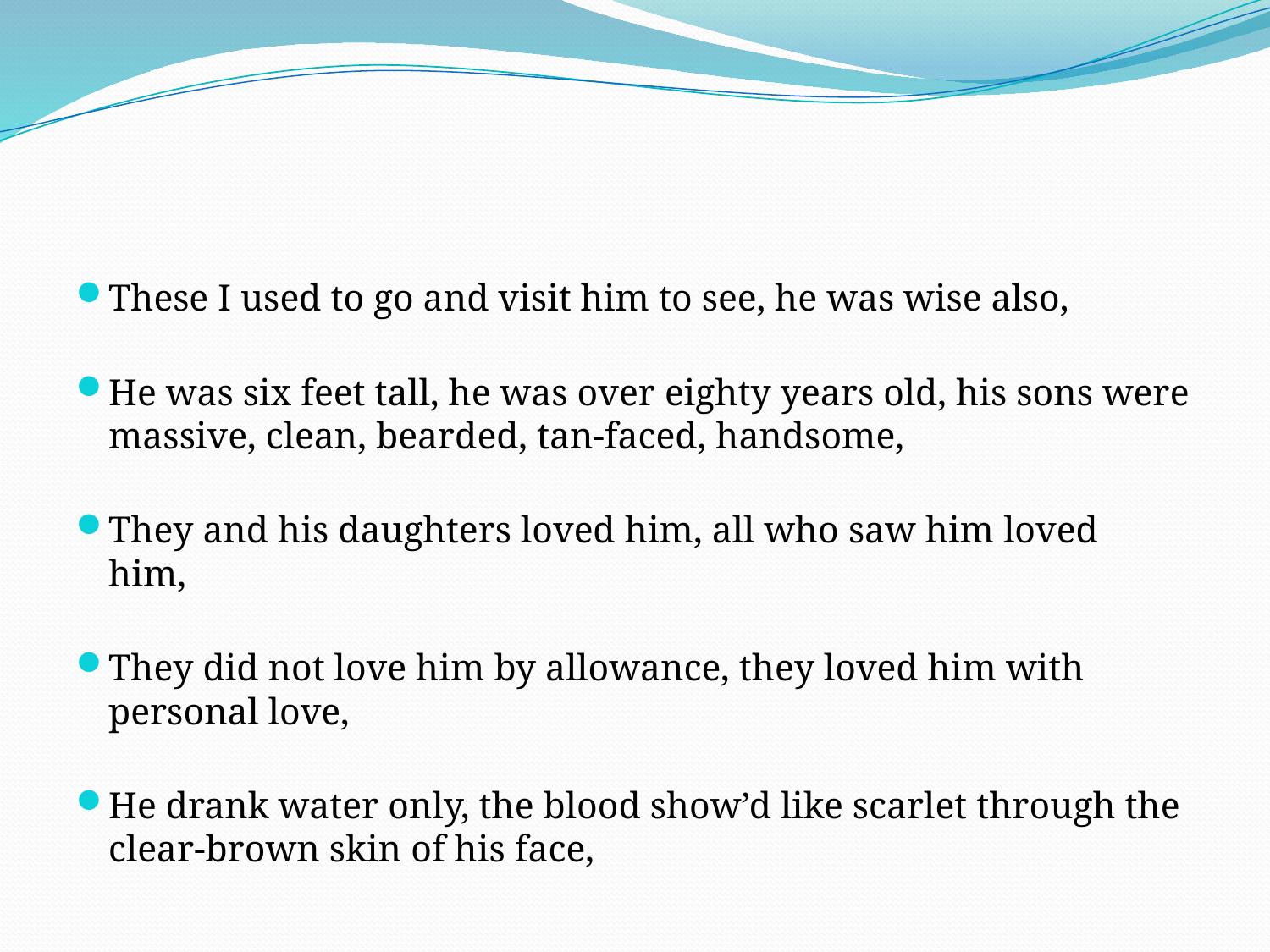

#
These I used to go and visit him to see, he was wise also,
He was six feet tall, he was over eighty years old, his sons were massive, clean, bearded, tan-faced, handsome,
They and his daughters loved him, all who saw him loved him,
They did not love him by allowance, they loved him with personal love,
He drank water only, the blood show’d like scarlet through the clear-brown skin of his face,